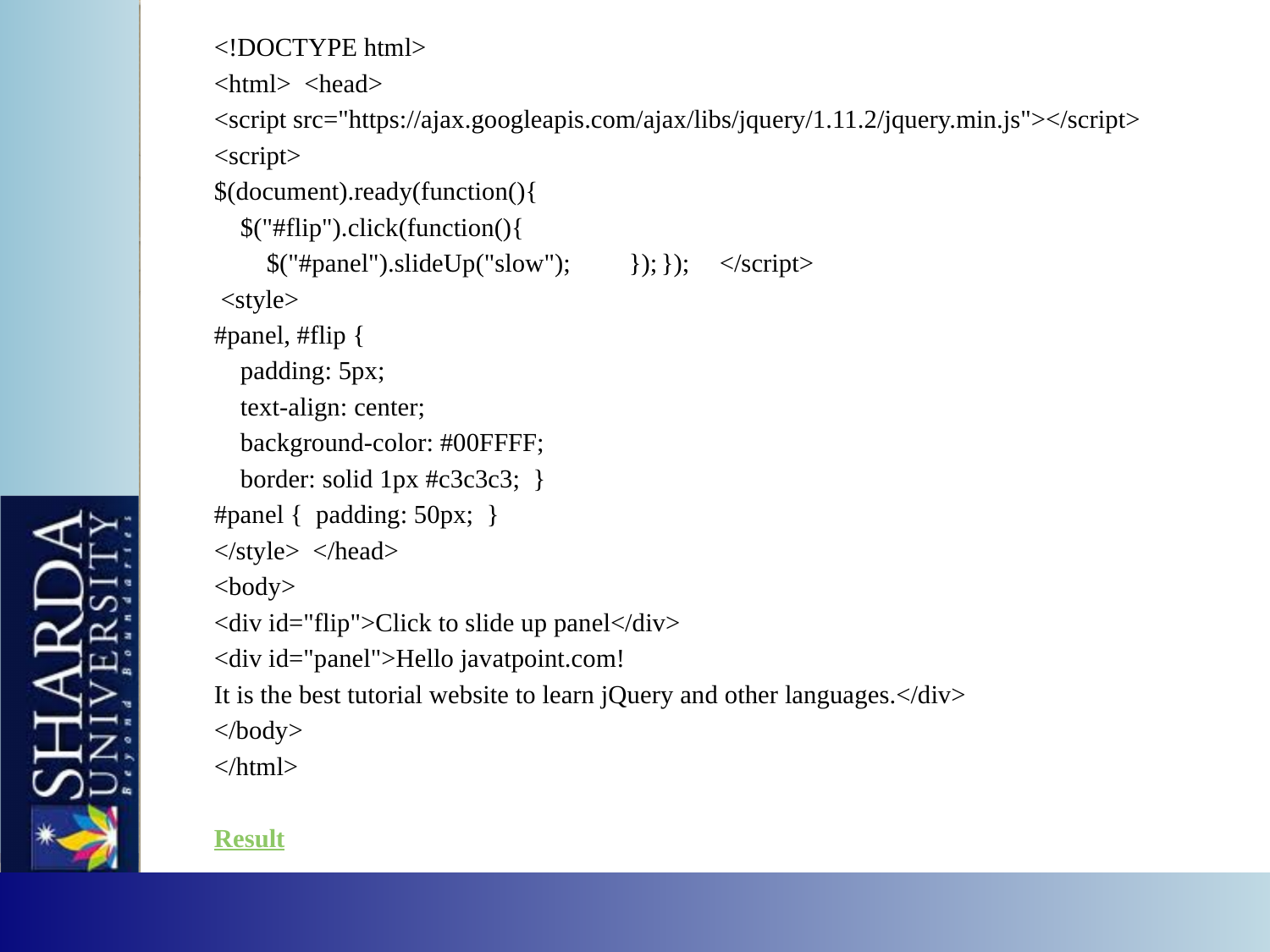

<!DOCTYPE html>
<html>  <head>
<script src="https://ajax.googleapis.com/ajax/libs/jquery/1.11.2/jquery.min.js"></script>
<script>
$(document).ready(function(){
    $("#flip").click(function(){
        $("#panel").slideUp("slow");  	    });		});  	</script>
 <style>
#panel, #flip {
    padding: 5px;
    text-align: center;
    background-color: #00FFFF;
    border: solid 1px #c3c3c3;  }
#panel {  padding: 50px;  }
</style>  </head>
<body>
<div id="flip">Click to slide up panel</div>
<div id="panel">Hello javatpoint.com!
It is the best tutorial website to learn jQuery and other languages.</div>
</body>
</html>

Result